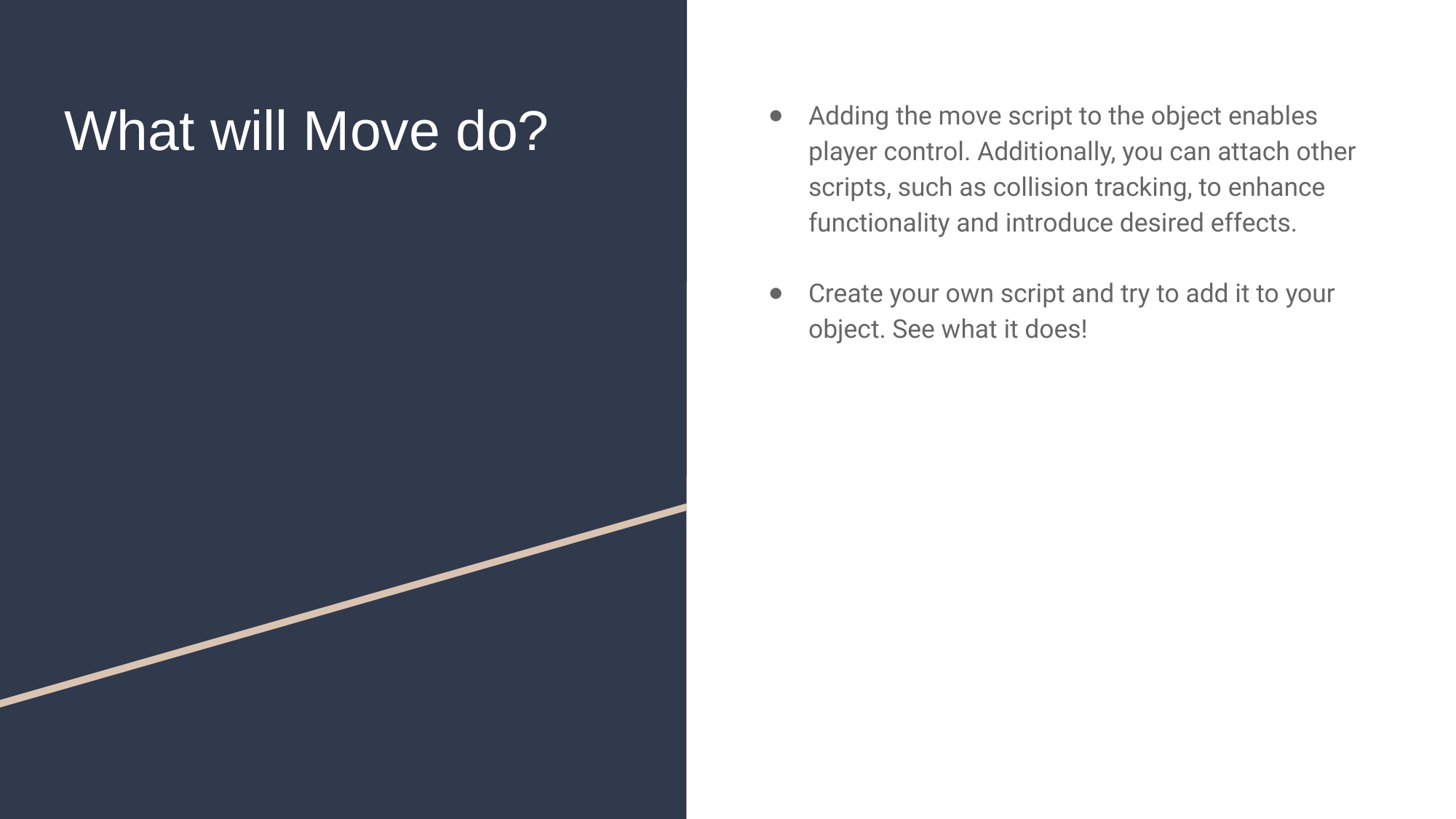

# What will Move do?
Adding the move script to the object enables player control. Additionally, you can attach other scripts, such as collision tracking, to enhance functionality and introduce desired effects.

Create your own script and try to add it to your object. See what it does!